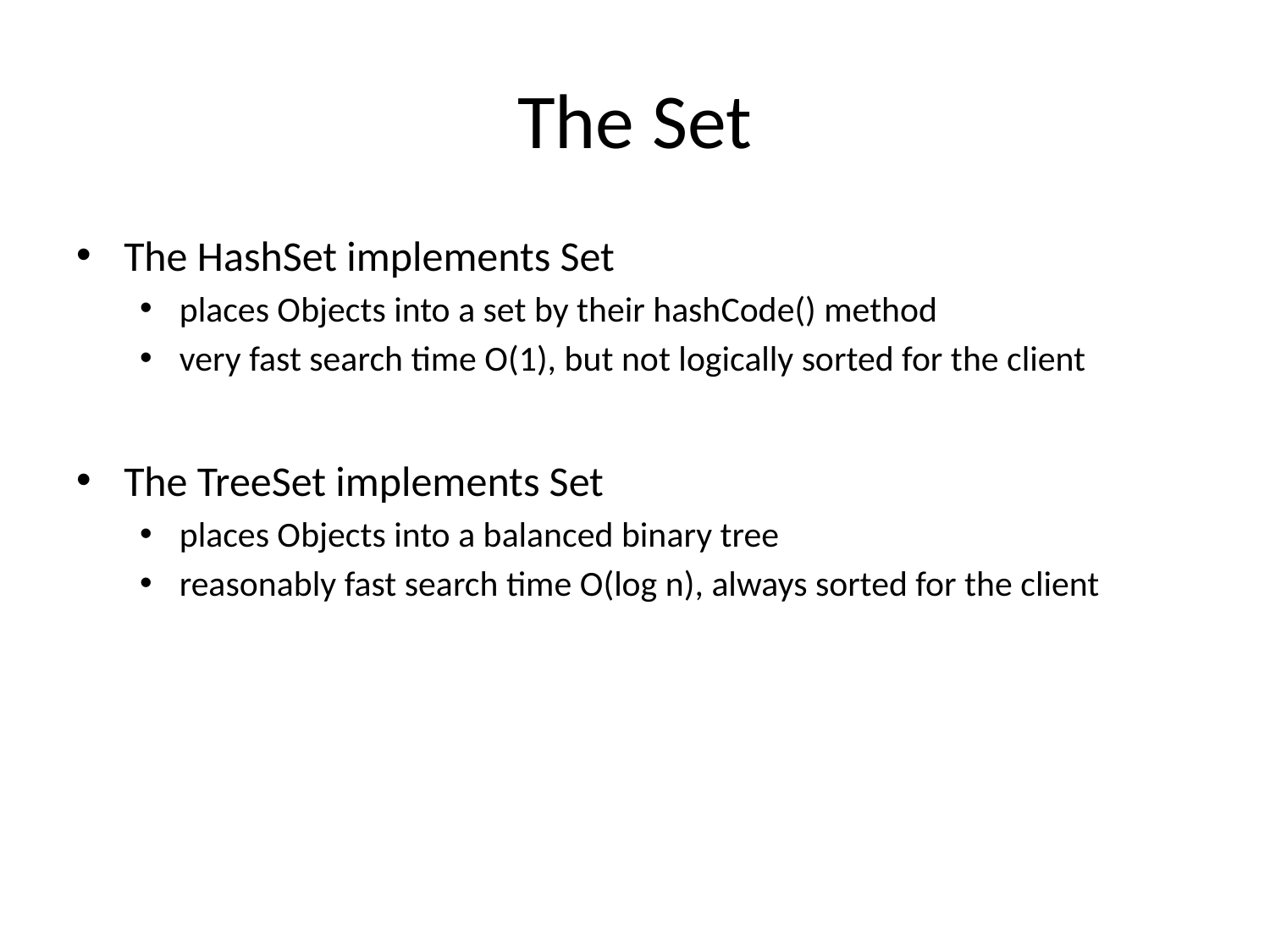

# The Set
The HashSet implements Set
places Objects into a set by their hashCode() method
very fast search time O(1), but not logically sorted for the client

The TreeSet implements Set
places Objects into a balanced binary tree
reasonably fast search time O(log n), always sorted for the client